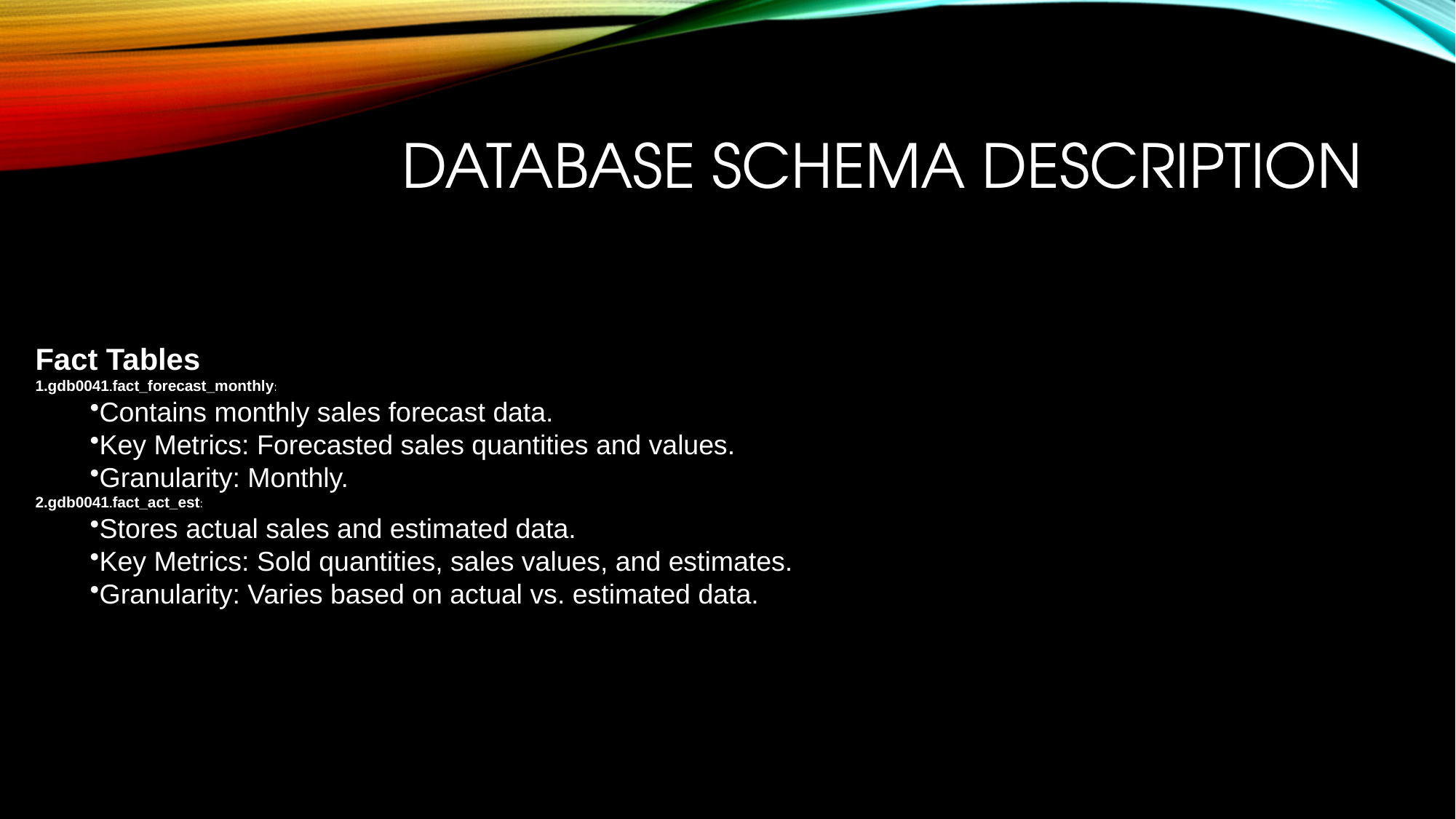

# Database schema descriPtion
Fact Tables
gdb0041.fact_forecast_monthly:
Contains monthly sales forecast data.
Key Metrics: Forecasted sales quantities and values.
Granularity: Monthly.
gdb0041.fact_act_est:
Stores actual sales and estimated data.
Key Metrics: Sold quantities, sales values, and estimates.
Granularity: Varies based on actual vs. estimated data.